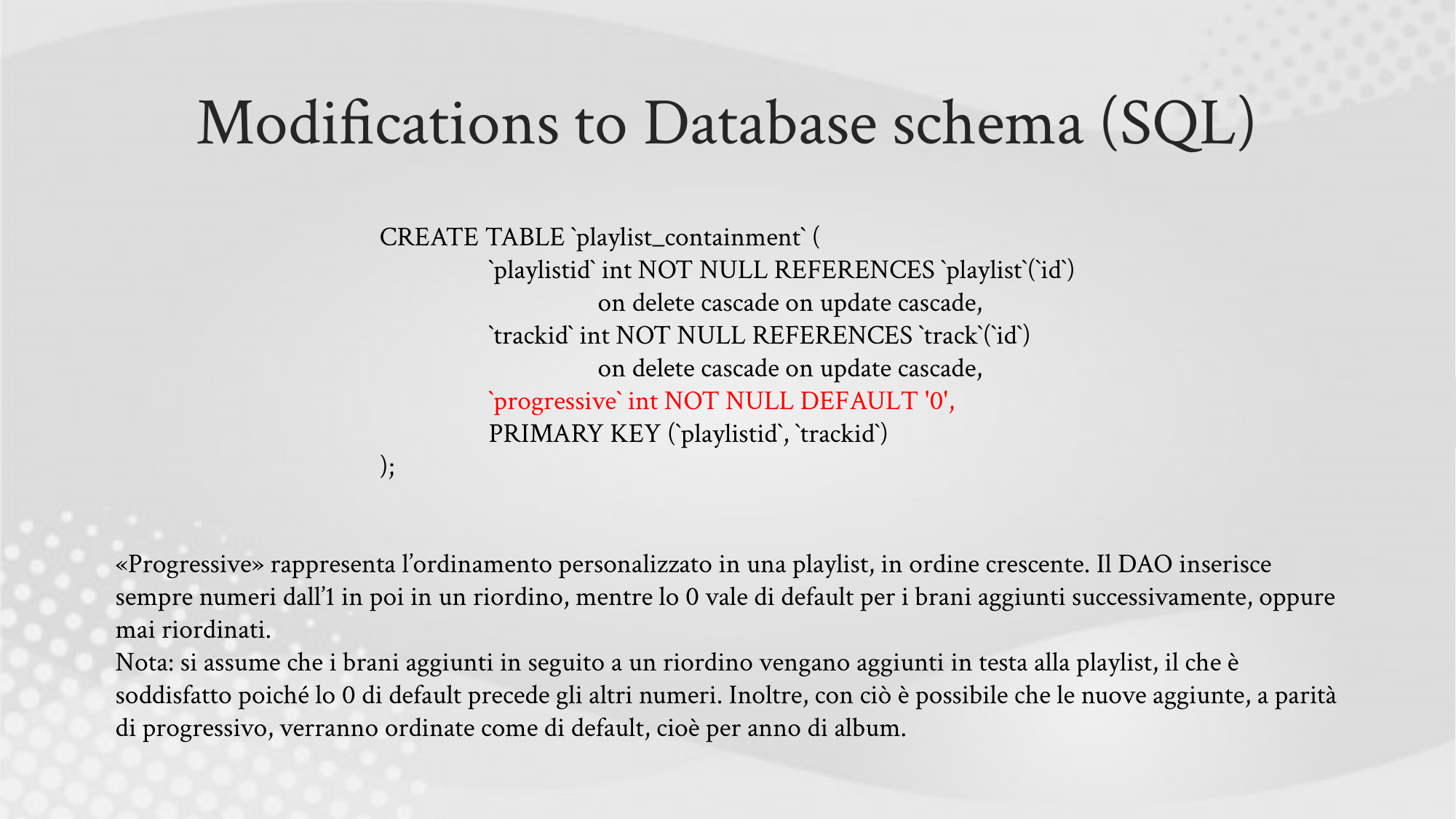

# Modifications to Database schema (SQL)
CREATE TABLE `playlist_containment` (
	`playlistid` int NOT NULL REFERENCES `playlist`(`id`)
		on delete cascade on update cascade,
    	`trackid` int NOT NULL REFERENCES `track`(`id`)
		on delete cascade on update cascade,
	`progressive` int NOT NULL DEFAULT '0',
	PRIMARY KEY (`playlistid`, `trackid`)
);

«Progressive» rappresenta l’ordinamento personalizzato in una playlist, in ordine crescente. Il DAO inserisce sempre numeri dall’1 in poi in un riordino, mentre lo 0 vale di default per i brani aggiunti successivamente, oppure mai riordinati.
Nota: si assume che i brani aggiunti in seguito a un riordino vengano aggiunti in testa alla playlist, il che è soddisfatto poiché lo 0 di default precede gli altri numeri. Inoltre, con ciò è possibile che le nuove aggiunte, a parità di progressivo, verranno ordinate come di default, cioè per anno di album.